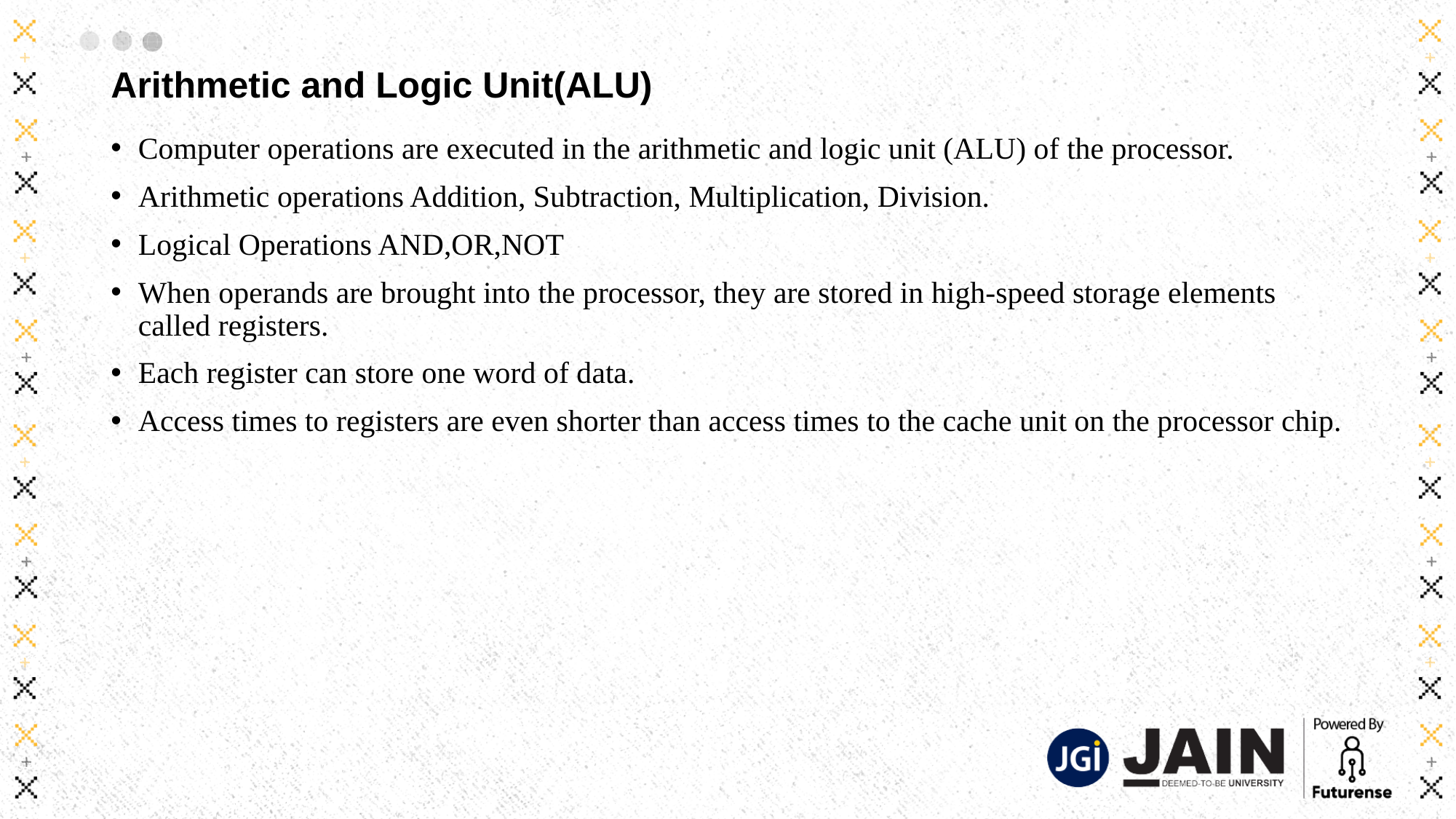

# Arithmetic and Logic Unit(ALU)
Computer operations are executed in the arithmetic and logic unit (ALU) of the processor.
Arithmetic operations Addition, Subtraction, Multiplication, Division.
Logical Operations AND,OR,NOT
When operands are brought into the processor, they are stored in high-speed storage elements called registers.
Each register can store one word of data.
Access times to registers are even shorter than access times to the cache unit on the processor chip.